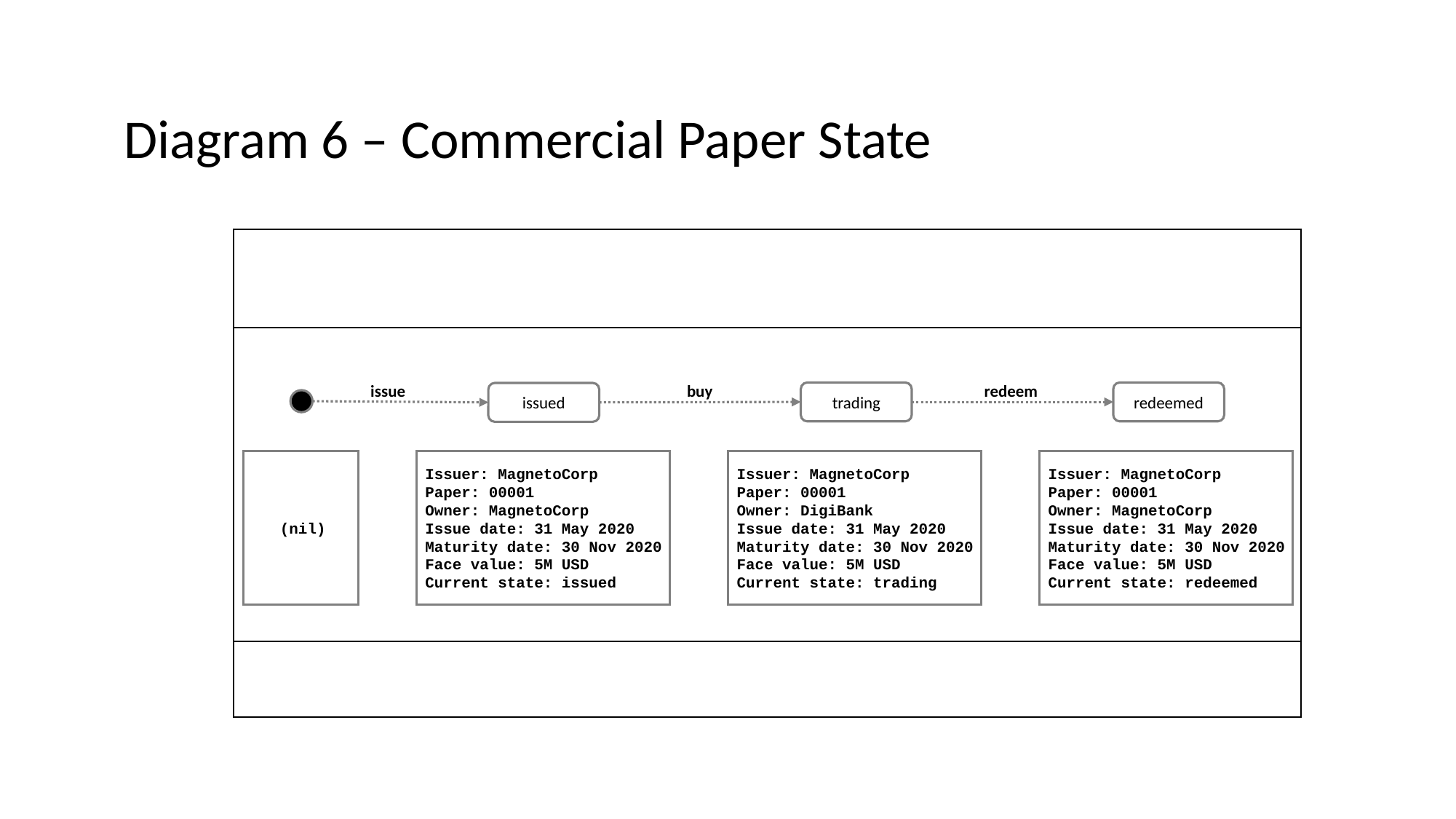

Diagram 6 – Commercial Paper State

issue
buy
redeem
trading
redeemed
issued

(nil)
Issuer: MagnetoCorp
Paper: 00001
Owner: MagnetoCorp
Issue date: 31 May 2020
Maturity date: 30 Nov 2020
Face value: 5M USD
Current state: redeemed
Issuer: MagnetoCorp
Paper: 00001
Owner: DigiBank
Issue date: 31 May 2020
Maturity date: 30 Nov 2020
Face value: 5M USD
Current state: trading
Issuer: MagnetoCorp
Paper: 00001
Owner: MagnetoCorp
Issue date: 31 May 2020
Maturity date: 30 Nov 2020
Face value: 5M USD
Current state: issued